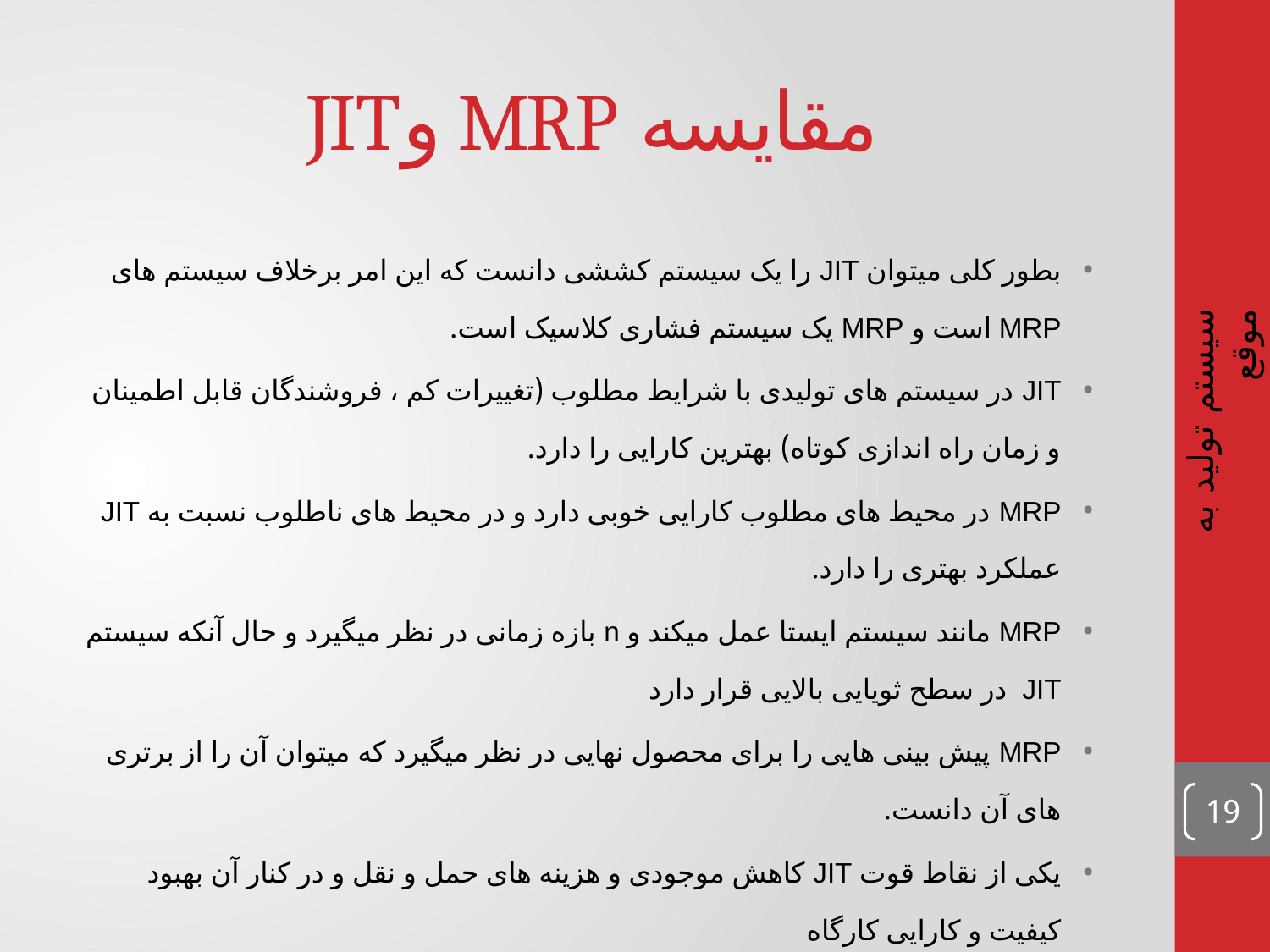

# مقايسه MRP وJIT
بطور کلی میتوان JIT را یک سیستم کششی دانست که این امر برخلاف سیستم های MRP است و MRP یک سیستم فشاری کلاسیک است.
JIT در سیستم های تولیدی با شرایط مطلوب (تغییرات کم ، فروشندگان قابل اطمینان و زمان راه اندازی کوتاه) بهترین کارایی را دارد.
MRP در محیط های مطلوب کارایی خوبی دارد و در محیط های ناطلوب نسبت به JIT  عملکرد بهتری را دارد.
MRP مانند سیستم ایستا عمل میکند و n بازه زمانی در نظر میگیرد و حال آنکه سیستم JIT  در سطح ثویایی بالایی قرار دارد
MRP پیش بینی هایی را برای محصول نهایی در نظر میگیرد که میتوان آن را از برتری های آن دانست.
یکی از نقاط قوت JIT کاهش موجودی و هزینه های حمل و نقل و در کنار آن بهبود کیفیت و کارایی کارگاه

سیستم تولید به موقع
19